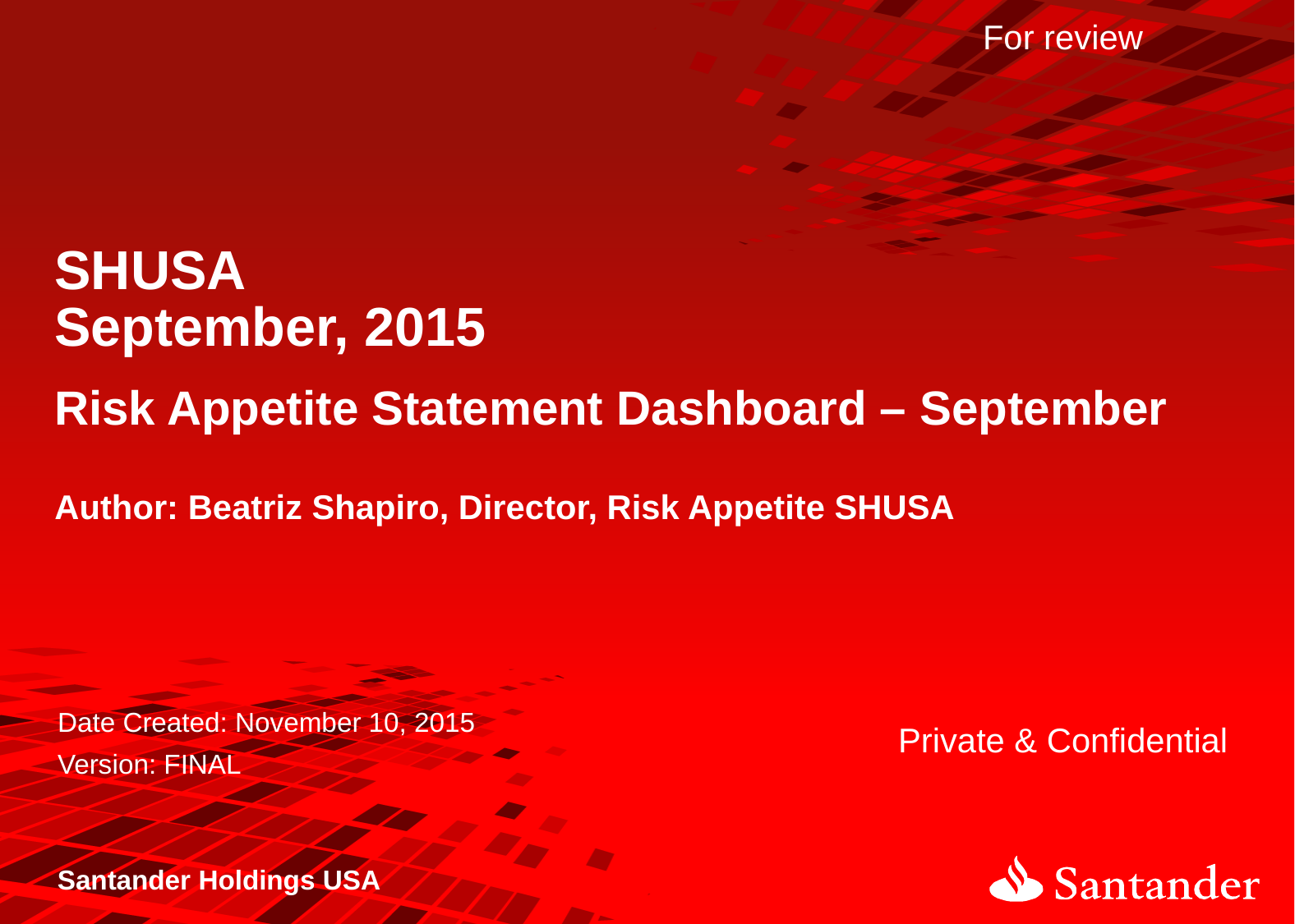

For review

SHUSA
September, 2015

Risk Appetite Statement Dashboard – September

Author: Beatriz Shapiro, Director, Risk Appetite SHUSA

Date Created: November 10, 2015
Version: FINAL
Private & Confidential
Santander Holdings USA